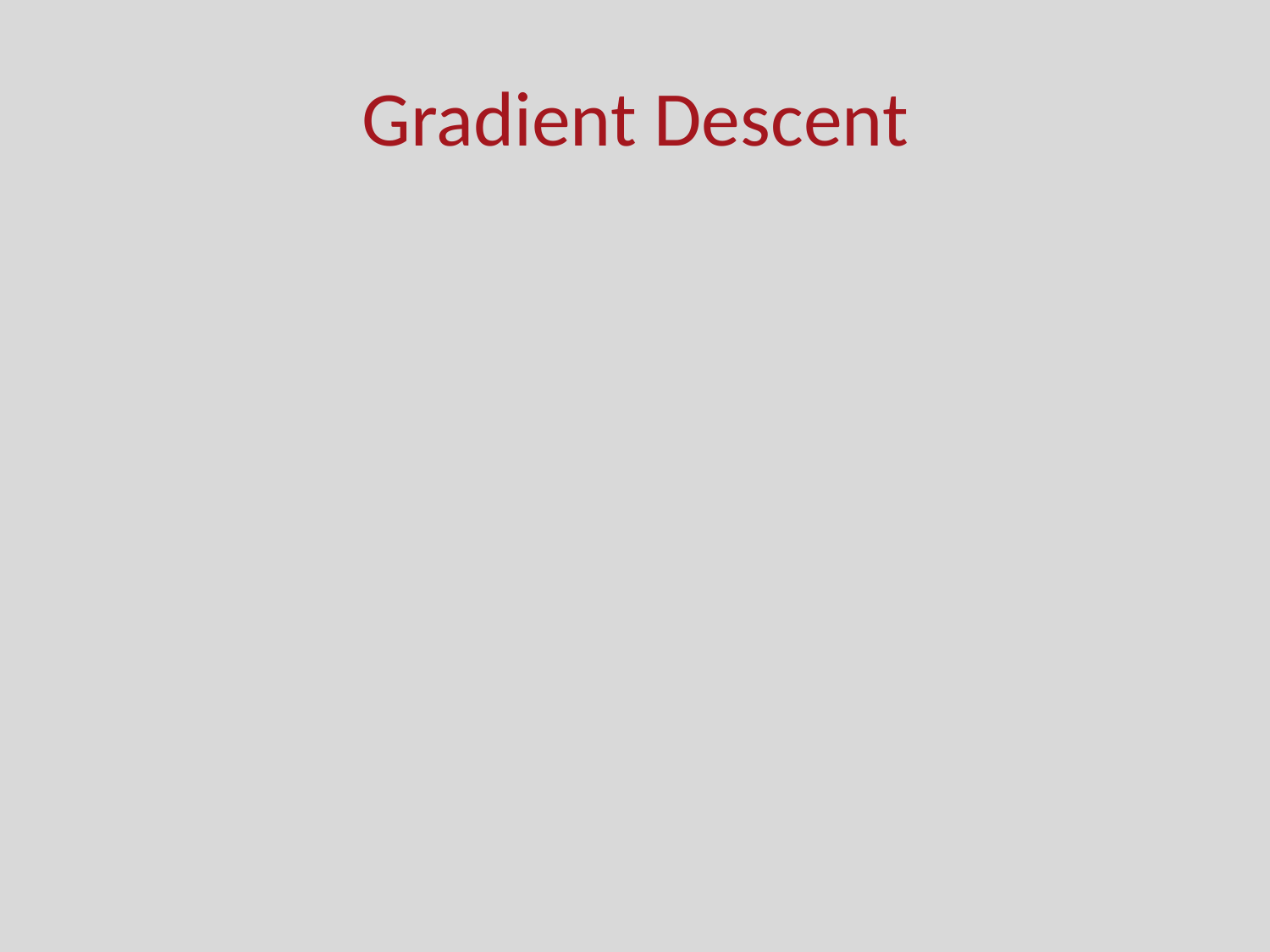

# Gradient Descent
Perceptron training rule may not converge if points are not linearly separable
Gradient descent by changing the weights by the total error for all training points.
If the data is not linearly separable, then it will converge to the best fit

all training points, rather than the individual
If the data is not linearly separable, then it will .converge to the best fit/